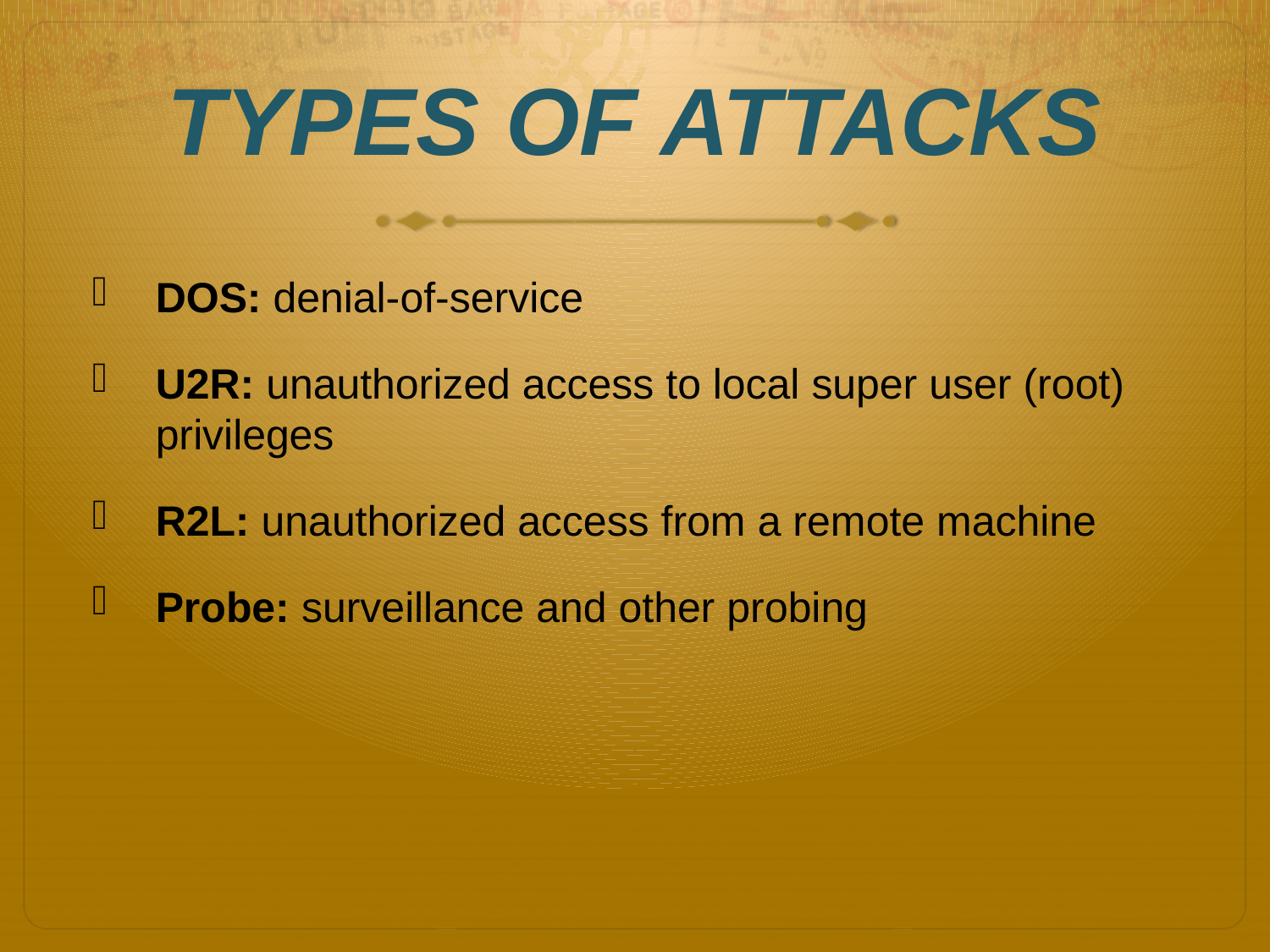

# TYPES OF ATTACKS
DOS: denial-of-service
U2R: unauthorized access to local super user (root) privileges
R2L: unauthorized access from a remote machine
Probe: surveillance and other probing